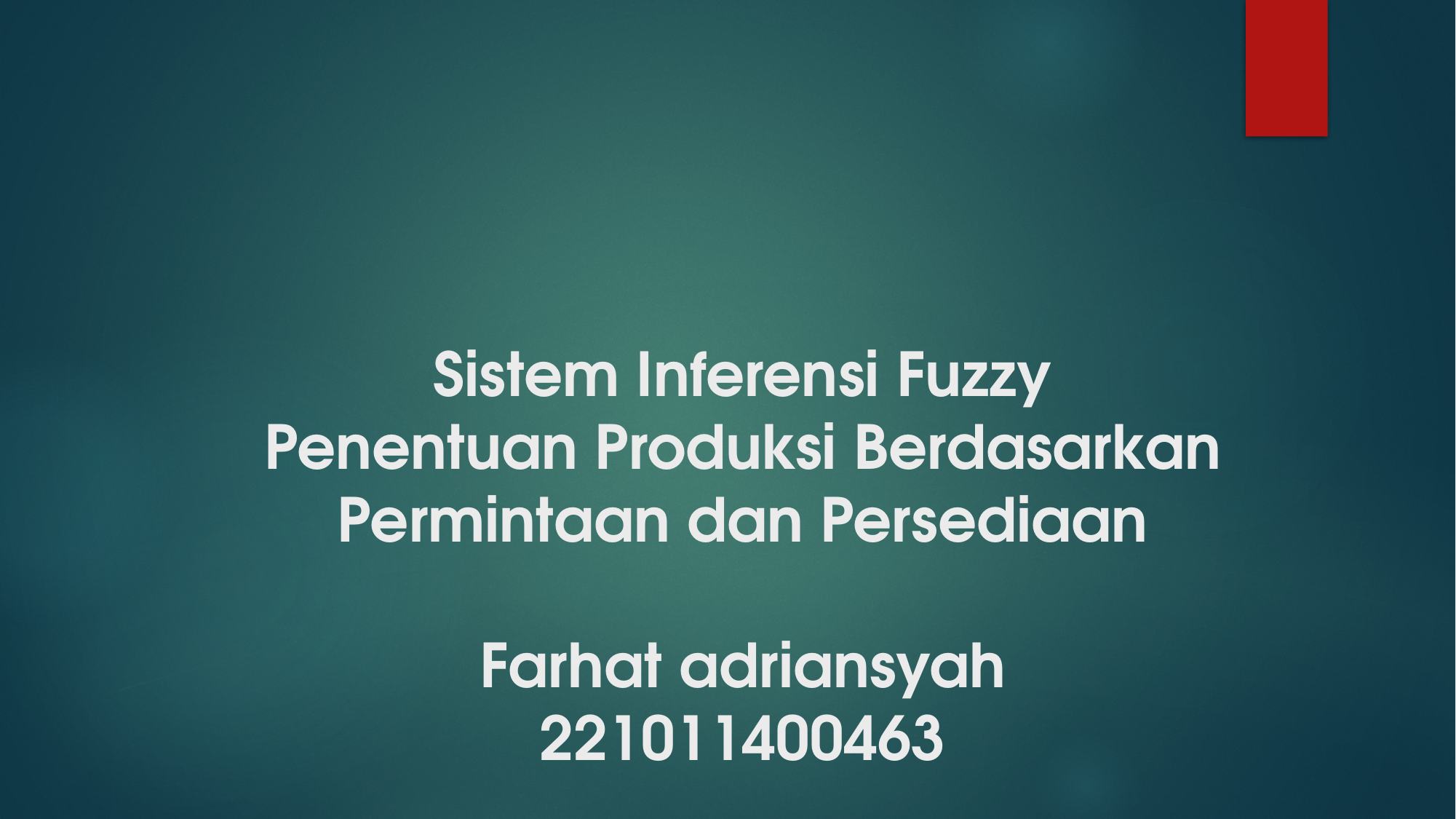

# Sistem Inferensi Fuzzy Penentuan Produksi Berdasarkan Permintaan dan Persediaan Farhat adriansyah 221011400463